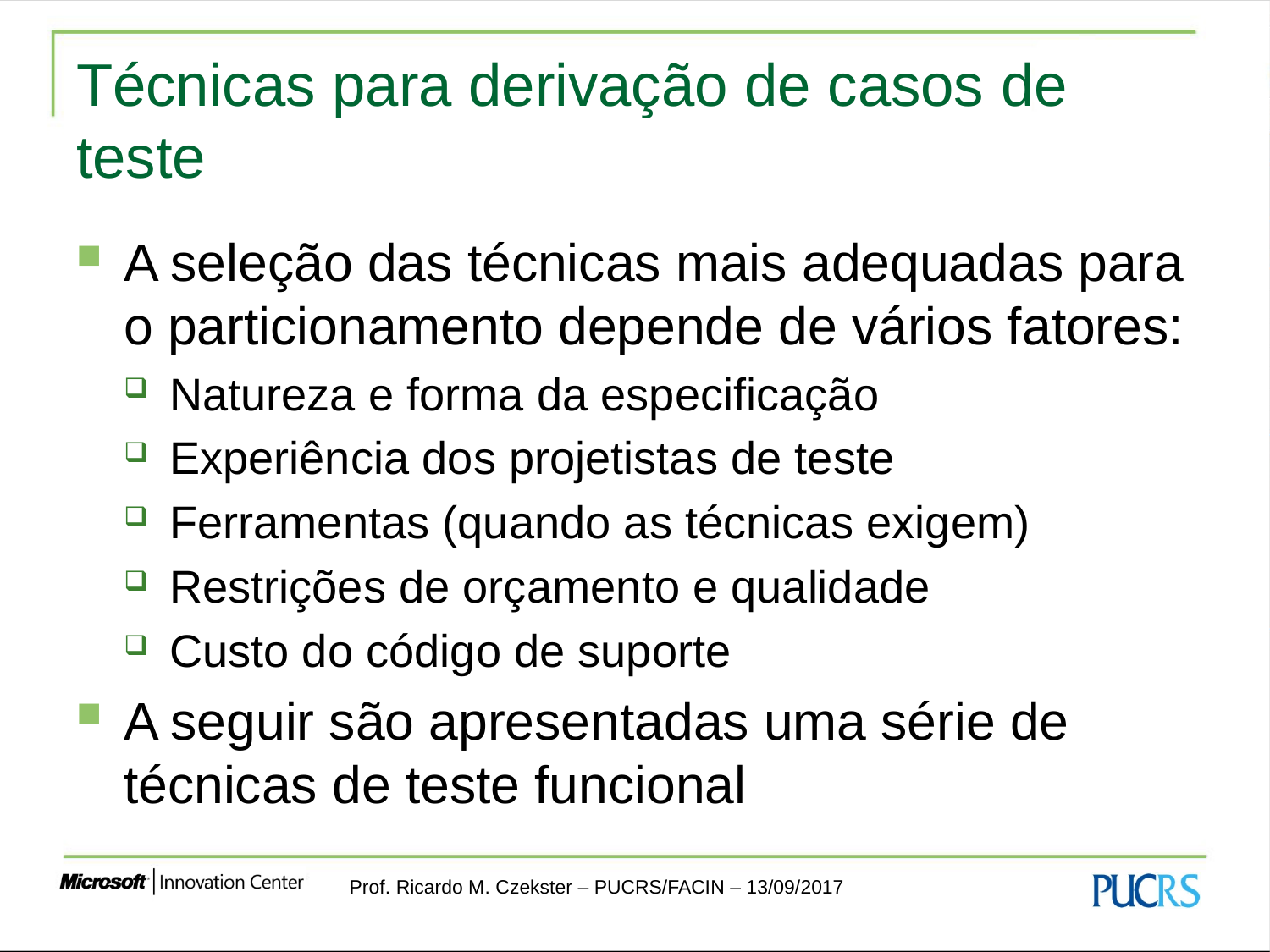

# Técnicas para derivação de casos de teste
A seleção das técnicas mais adequadas para o particionamento depende de vários fatores:
Natureza e forma da especificação
Experiência dos projetistas de teste
Ferramentas (quando as técnicas exigem)
Restrições de orçamento e qualidade
Custo do código de suporte
A seguir são apresentadas uma série de técnicas de teste funcional